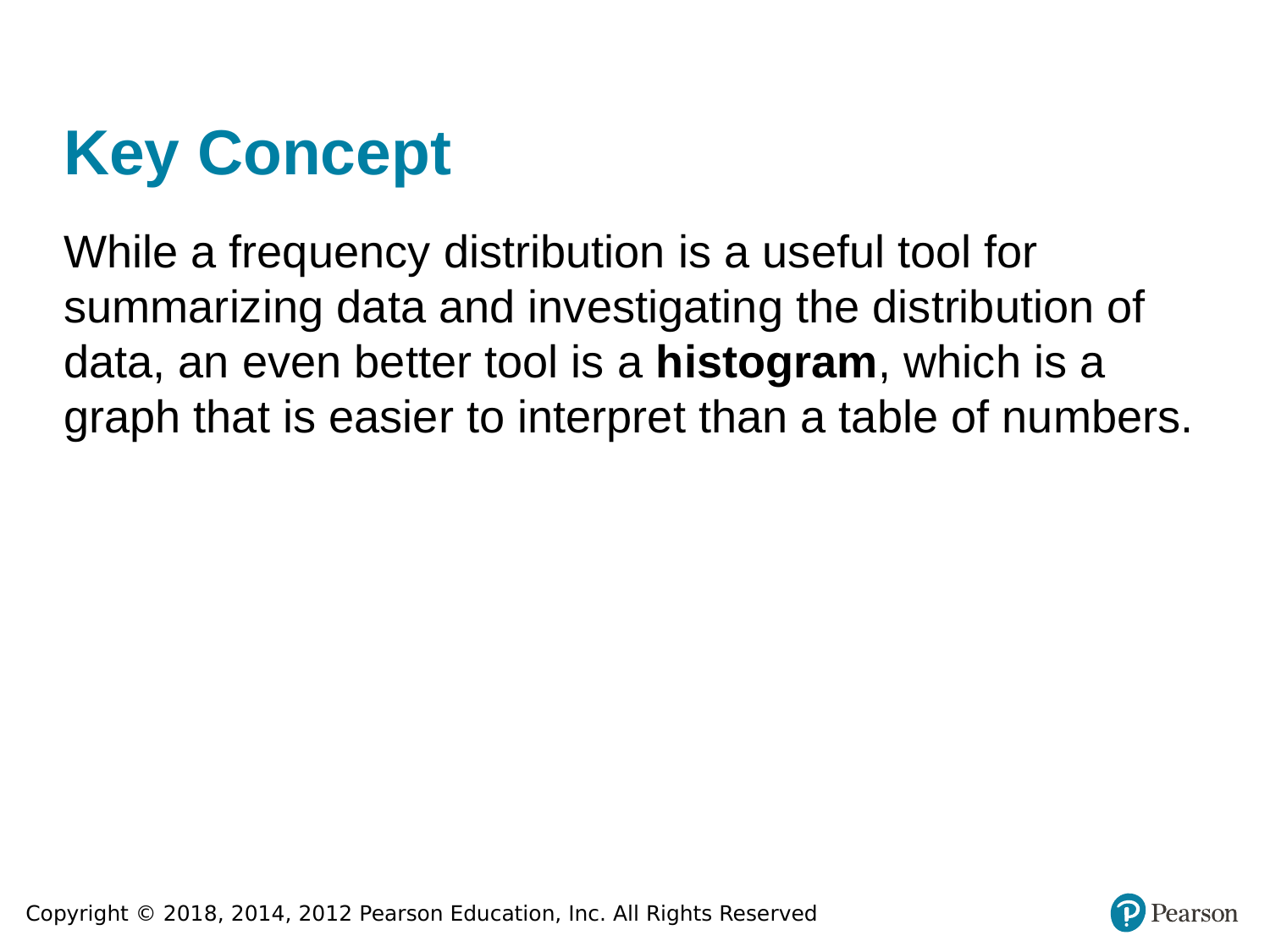

# Key Concept
While a frequency distribution is a useful tool for summarizing data and investigating the distribution of data, an even better tool is a histogram, which is a graph that is easier to interpret than a table of numbers.